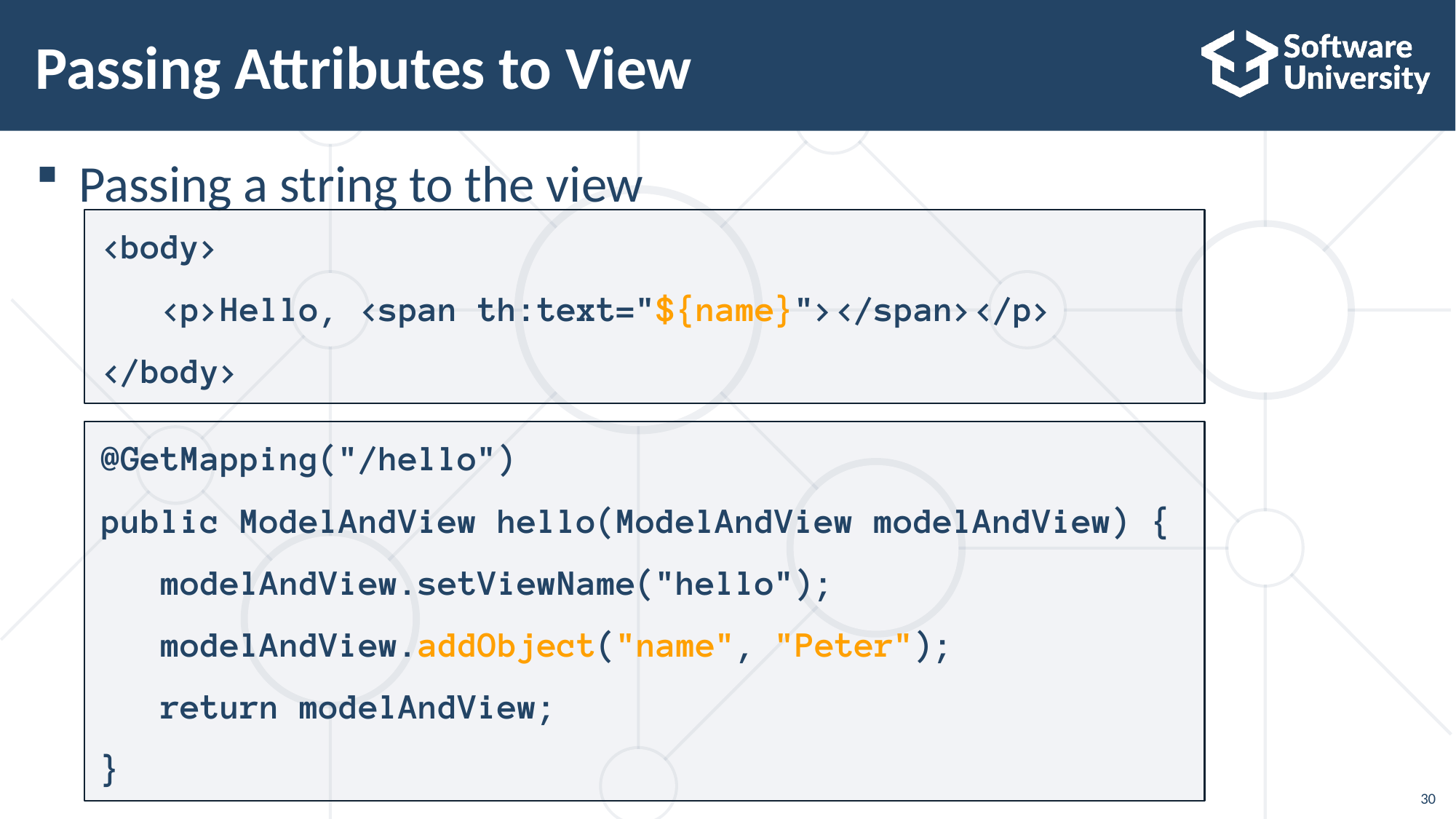

# Passing Attributes to View
Passing a string to the view
<body>
   <p>Hello, <span th:text="${name}"></span></p>
</body>
@GetMapping("/hello")
public ModelAndView hello(ModelAndView modelAndView) {
   modelAndView.setViewName("hello");
   modelAndView.addObject("name", "Peter");
   return modelAndView;
}
30